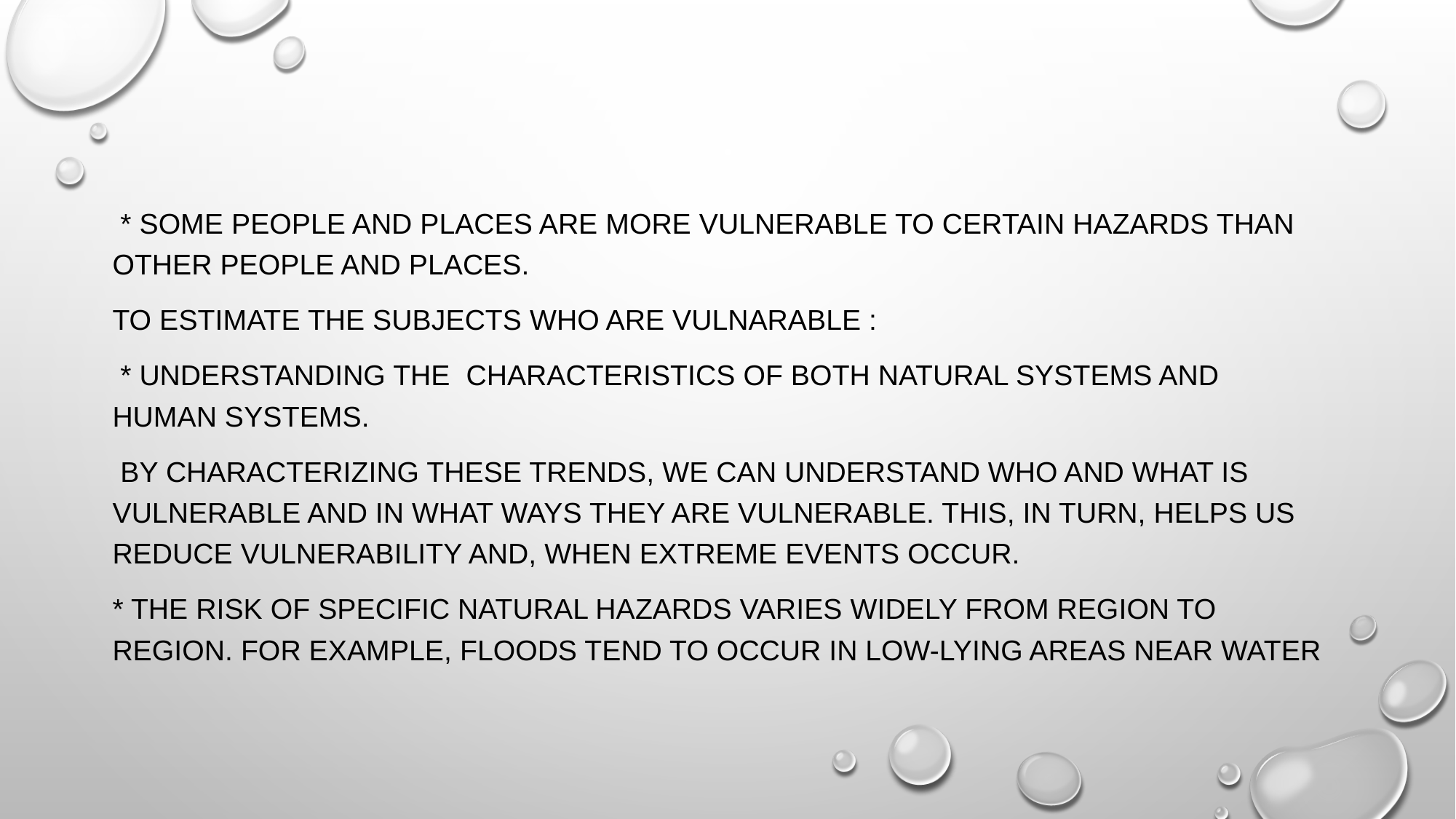

* Some people and places are more vulnerable to certain hazards than other people and places.
TO ESTIMATE THE SUBJECTS WHO ARE VULNARABLE :
 * UNDERSTANDING THE  characteristics of both natural systems and human systems.
 By characterizing these trends, we can understand who and what is vulnerable and in what ways they are vulnerable. This, in turn, helps us reduce vulnerability and, when extreme events occur.
* The risk of specific natural hazards varies widely from region to region. For example, floods tend to occur in low-lying areas near water